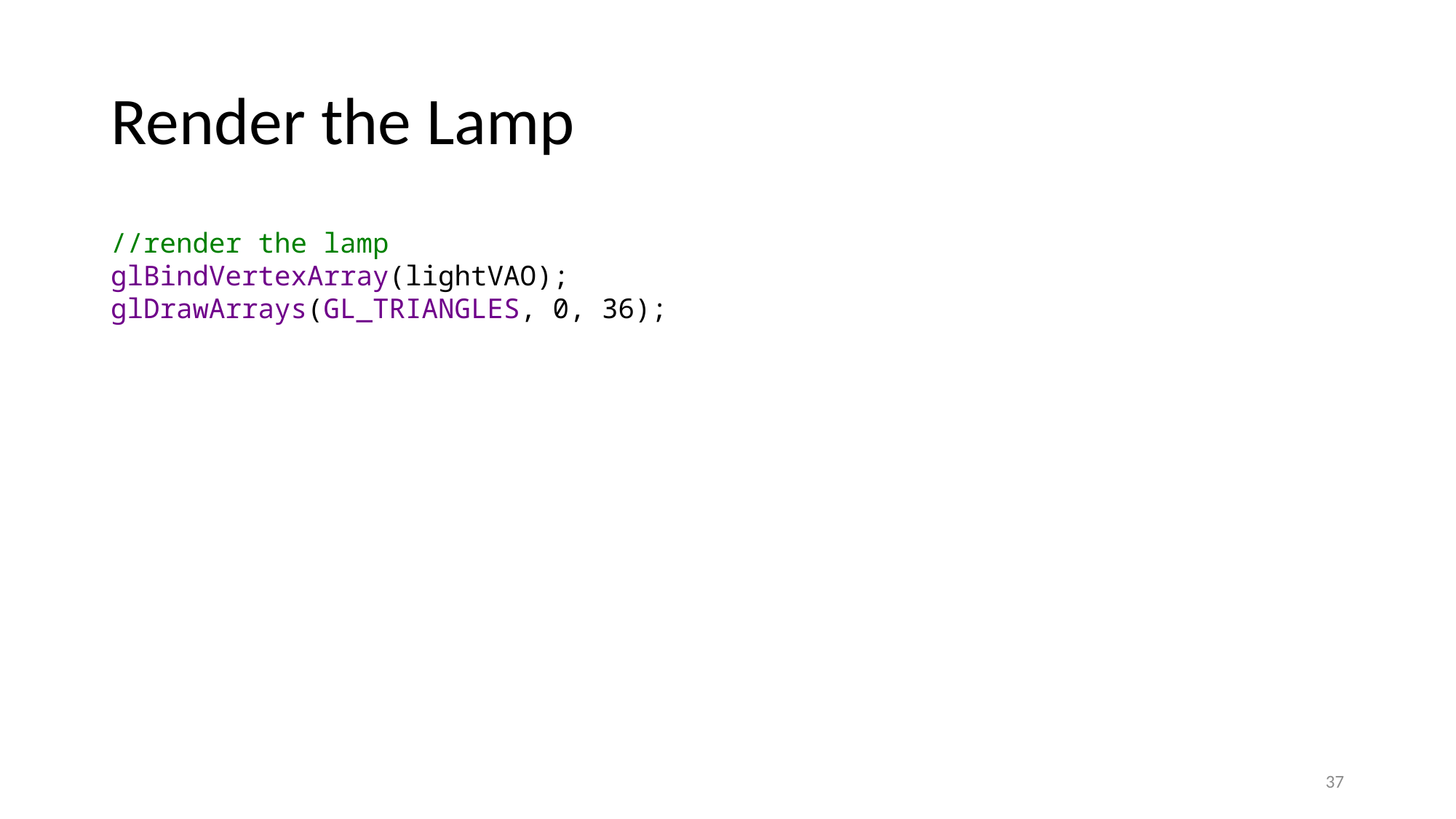

# Render the Lamp
//render the lamp
glBindVertexArray(lightVAO);
glDrawArrays(GL_TRIANGLES, 0, 36);
37